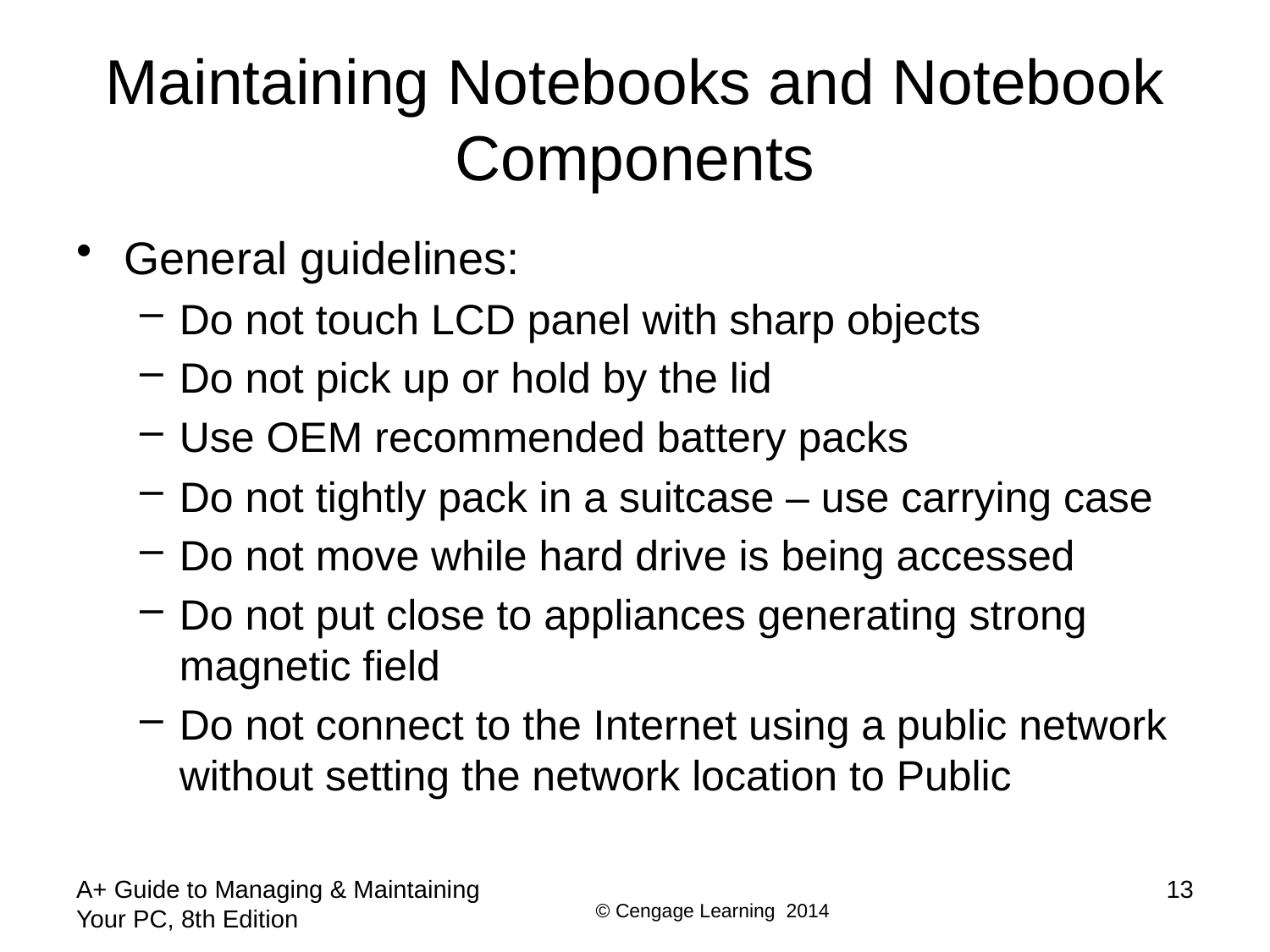

# Maintaining Notebooks and Notebook Components
General guidelines:
Do not touch LCD panel with sharp objects
Do not pick up or hold by the lid
Use OEM recommended battery packs
Do not tightly pack in a suitcase – use carrying case
Do not move while hard drive is being accessed
Do not put close to appliances generating strong magnetic field
Do not connect to the Internet using a public network without setting the network location to Public

A+ Guide to Managing & Maintaining Your PC, 8th Edition
13